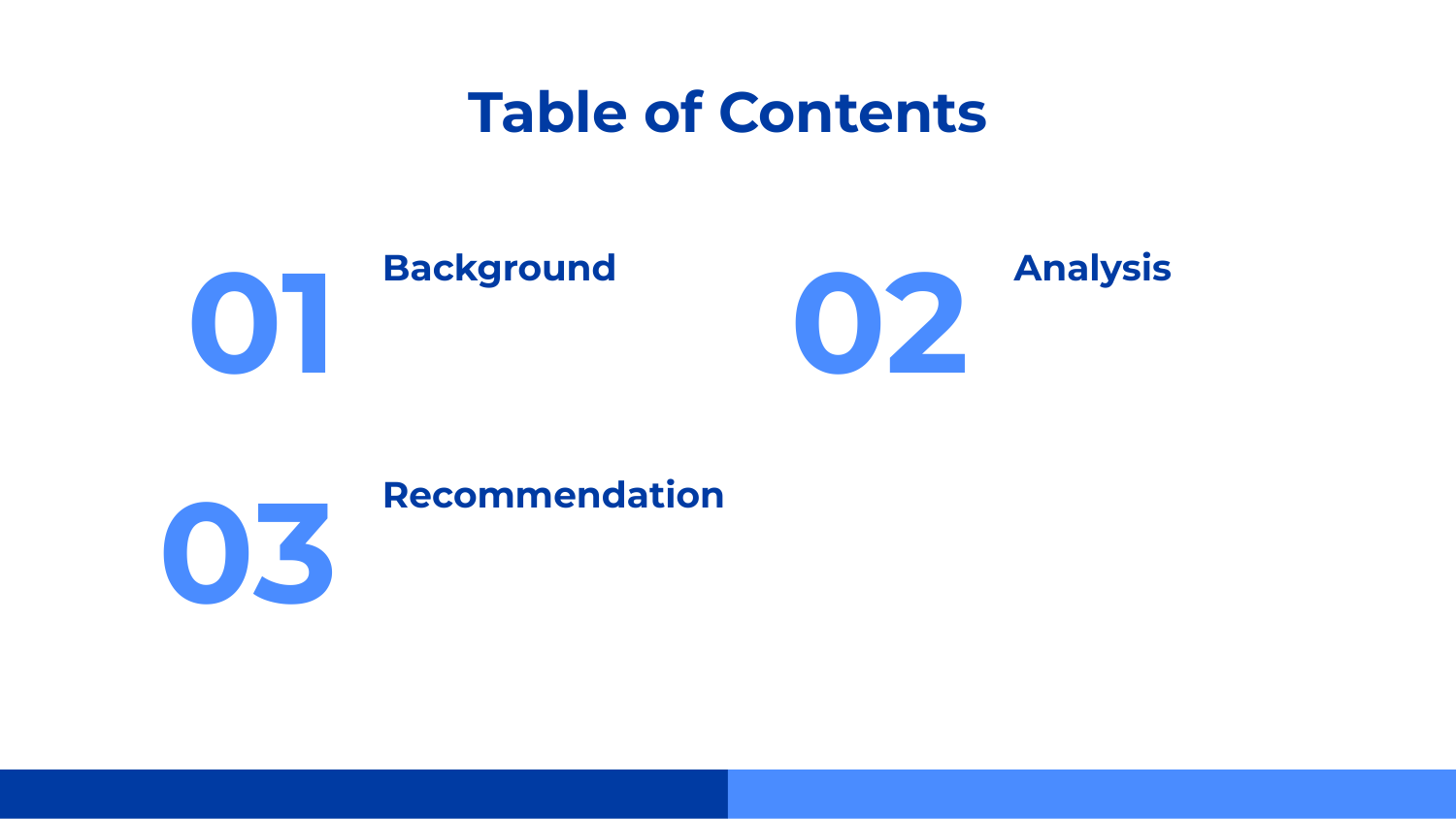

# Table of Contents
Background
Analysis
01
02
Recommendation
03